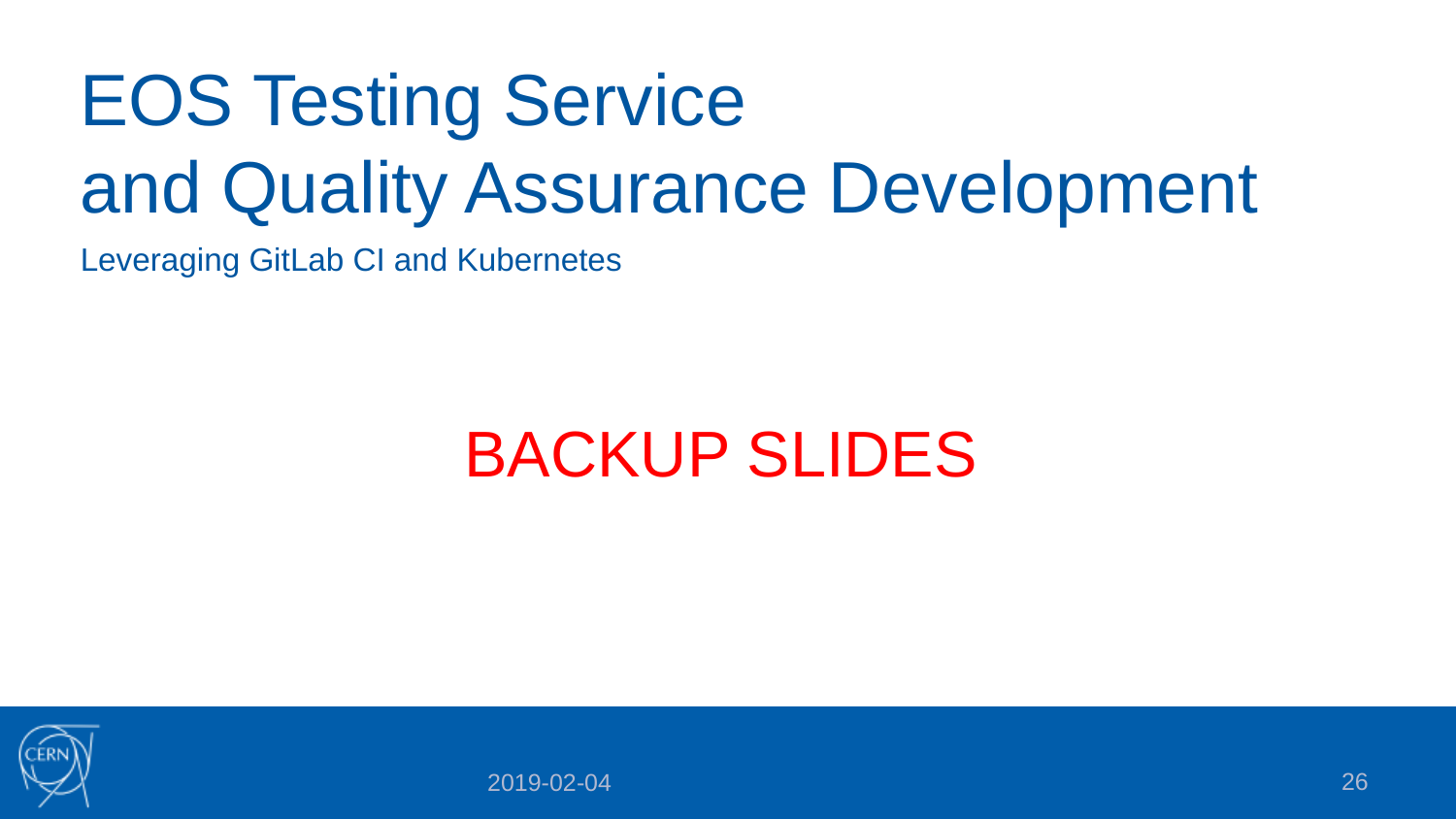

# EOS Testing Service and Quality Assurance Development
Leveraging GitLab CI and Kubernetes
BACKUP SLIDES

26
2019-02-04